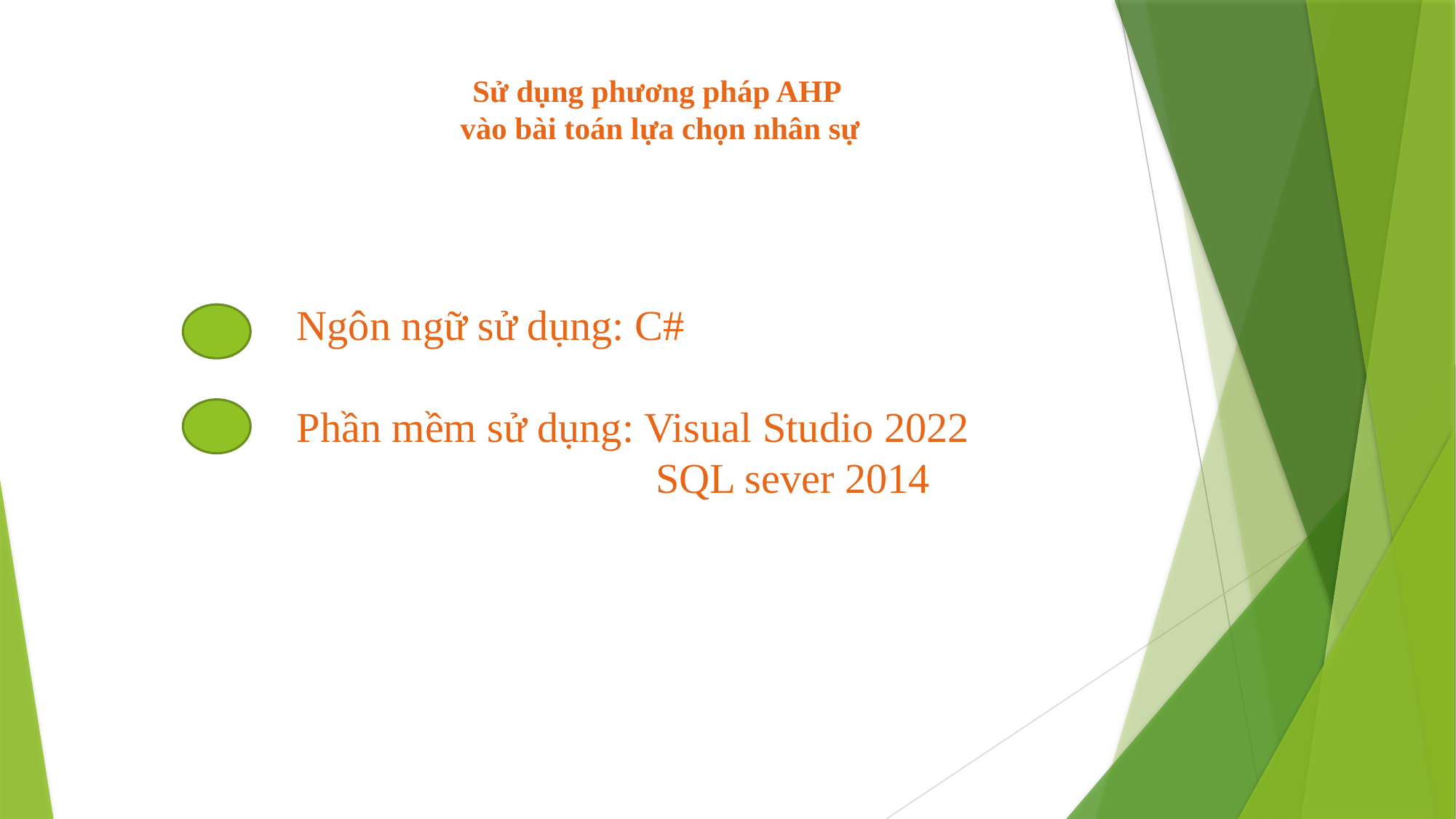

# Sử dụng phương pháp AHP vào bài toán lựa chọn nhân sự
	Ngôn ngữ sử dụng: C#

	Phần mềm sử dụng: Visual Studio 2022
			   	   SQL sever 2014